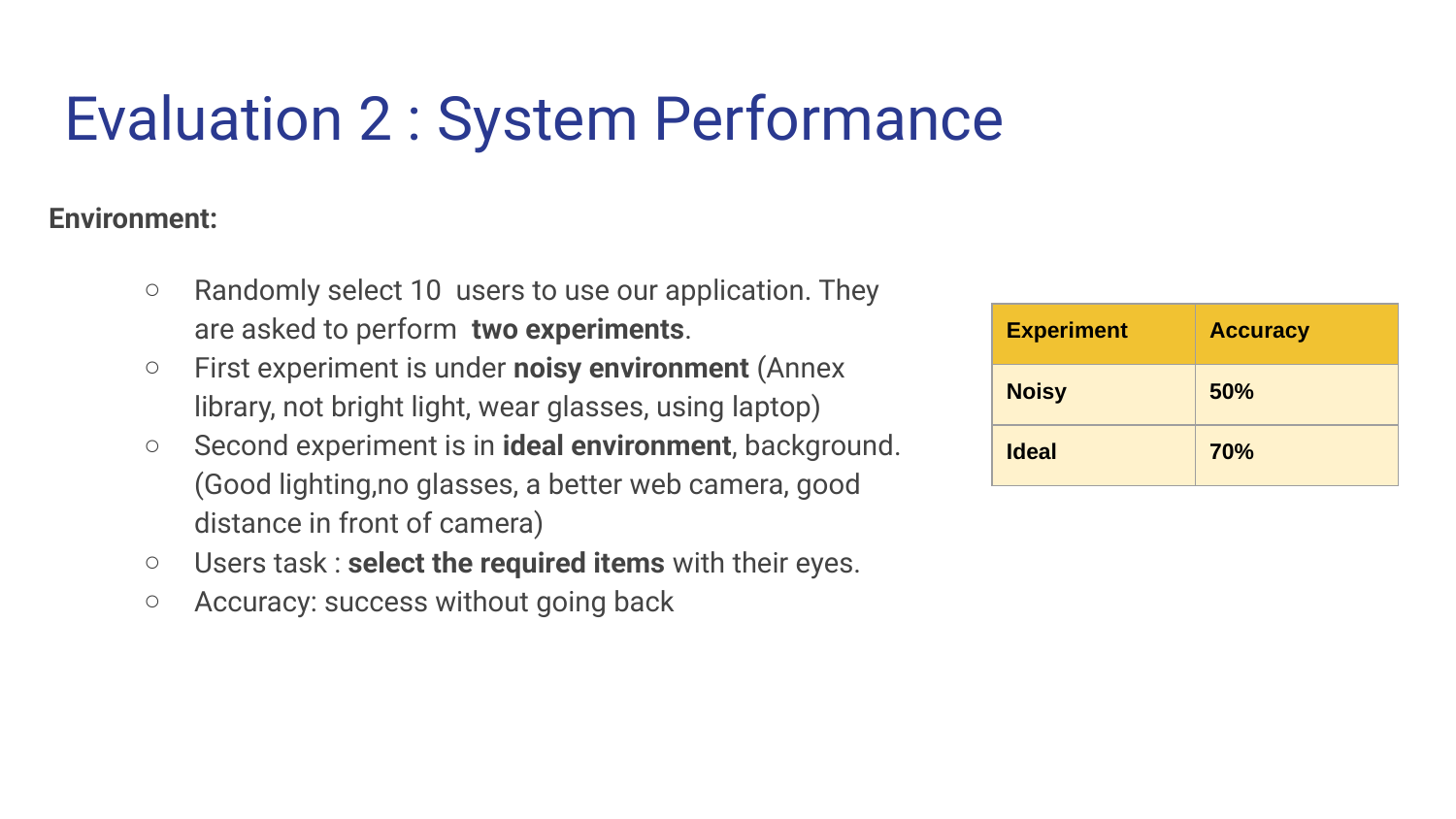

# Evaluation 2 : System Performance

Environment:
Randomly select 10  users to use our application. They are asked to perform  two experiments.
First experiment is under noisy environment (Annex library, not bright light, wear glasses, using laptop)
Second experiment is in ideal environment, background. (Good lighting,no glasses, a better web camera, good distance in front of camera)
Users task : select the required items with their eyes.
Accuracy: success without going back

| Experiment | Accuracy |
| --- | --- |
| Noisy | 50% |
| Ideal | 70% |